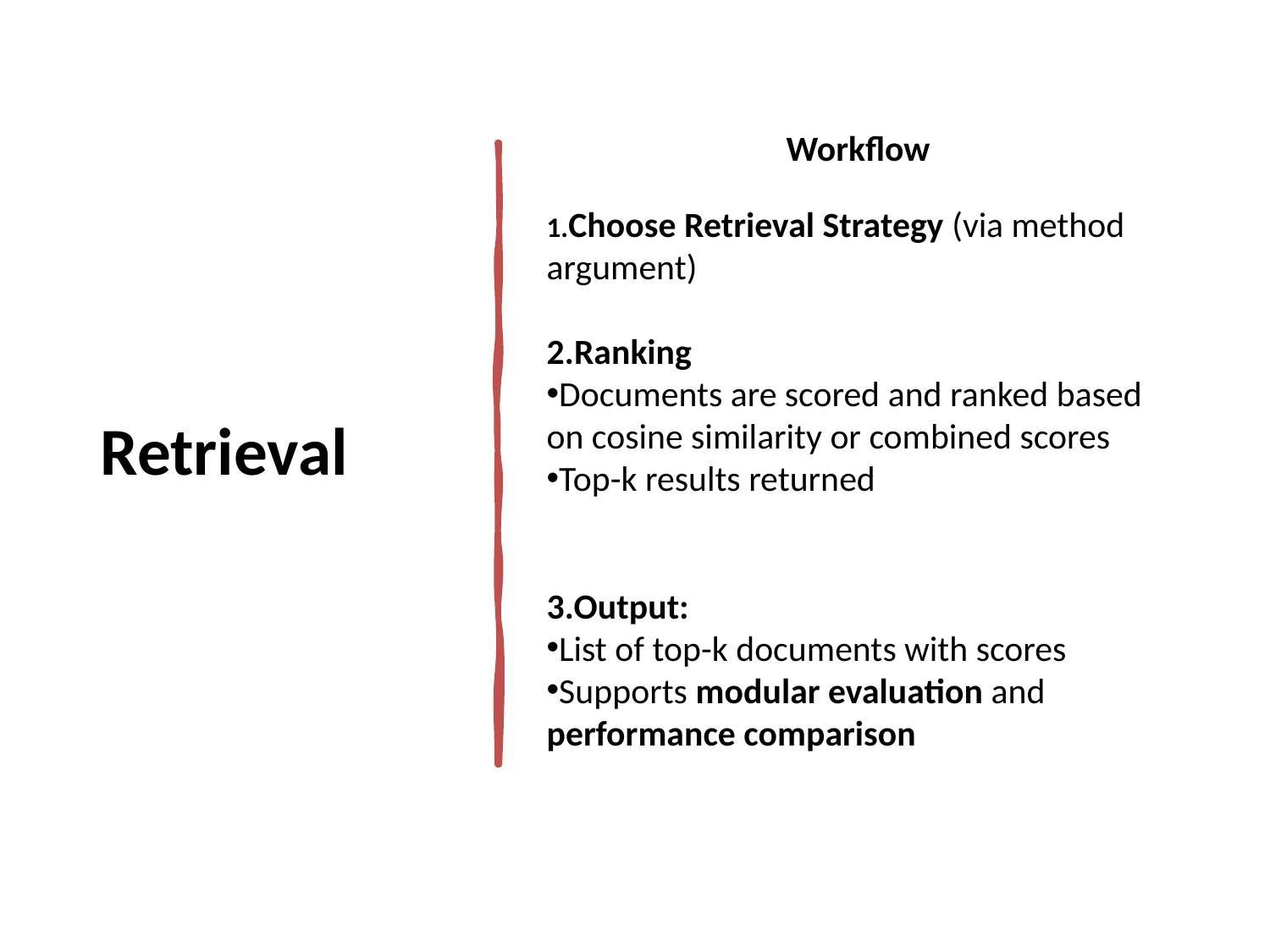

# Retrieval
Workflow

1.Choose Retrieval Strategy (via method argument)

2.Ranking
Documents are scored and ranked based on cosine similarity or combined scores
Top-k results returned

3.Output:
List of top-k documents with scores
Supports modular evaluation and performance comparison